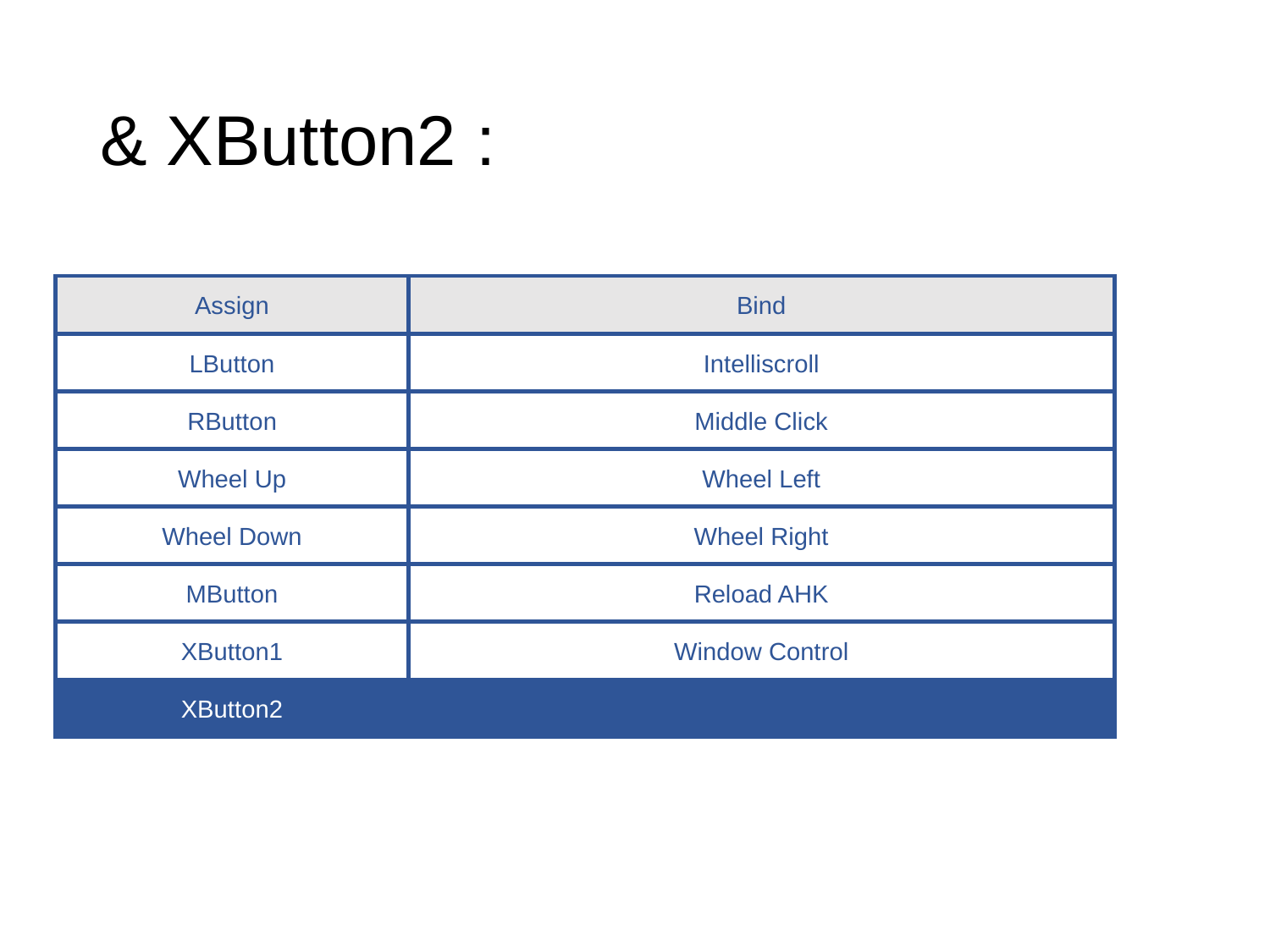

# & XButton2 :
Assign
Bind
LButton
Intelliscroll
RButton
Middle Click
Wheel Up
Wheel Left
Wheel Down
Wheel Right
MButton
Reload AHK
XButton1
Window Control
XButton2